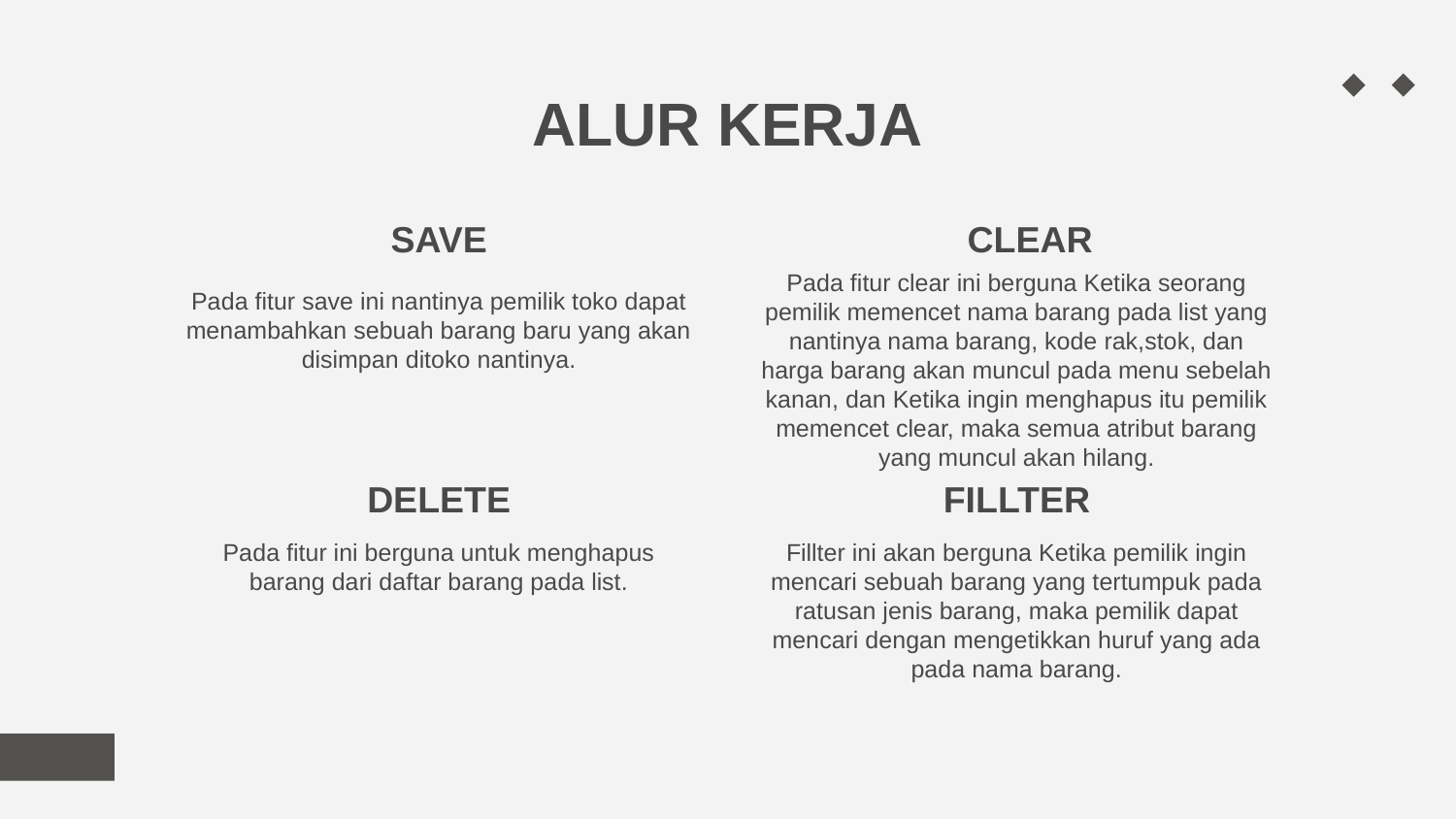

# ALUR KERJA
SAVE
CLEAR
Pada fitur clear ini berguna Ketika seorang pemilik memencet nama barang pada list yang nantinya nama barang, kode rak,stok, dan harga barang akan muncul pada menu sebelah kanan, dan Ketika ingin menghapus itu pemilik memencet clear, maka semua atribut barang yang muncul akan hilang.
Pada fitur save ini nantinya pemilik toko dapat menambahkan sebuah barang baru yang akan disimpan ditoko nantinya.
DELETE
FILLTER
Pada fitur ini berguna untuk menghapus barang dari daftar barang pada list.
Fillter ini akan berguna Ketika pemilik ingin mencari sebuah barang yang tertumpuk pada ratusan jenis barang, maka pemilik dapat mencari dengan mengetikkan huruf yang ada pada nama barang.